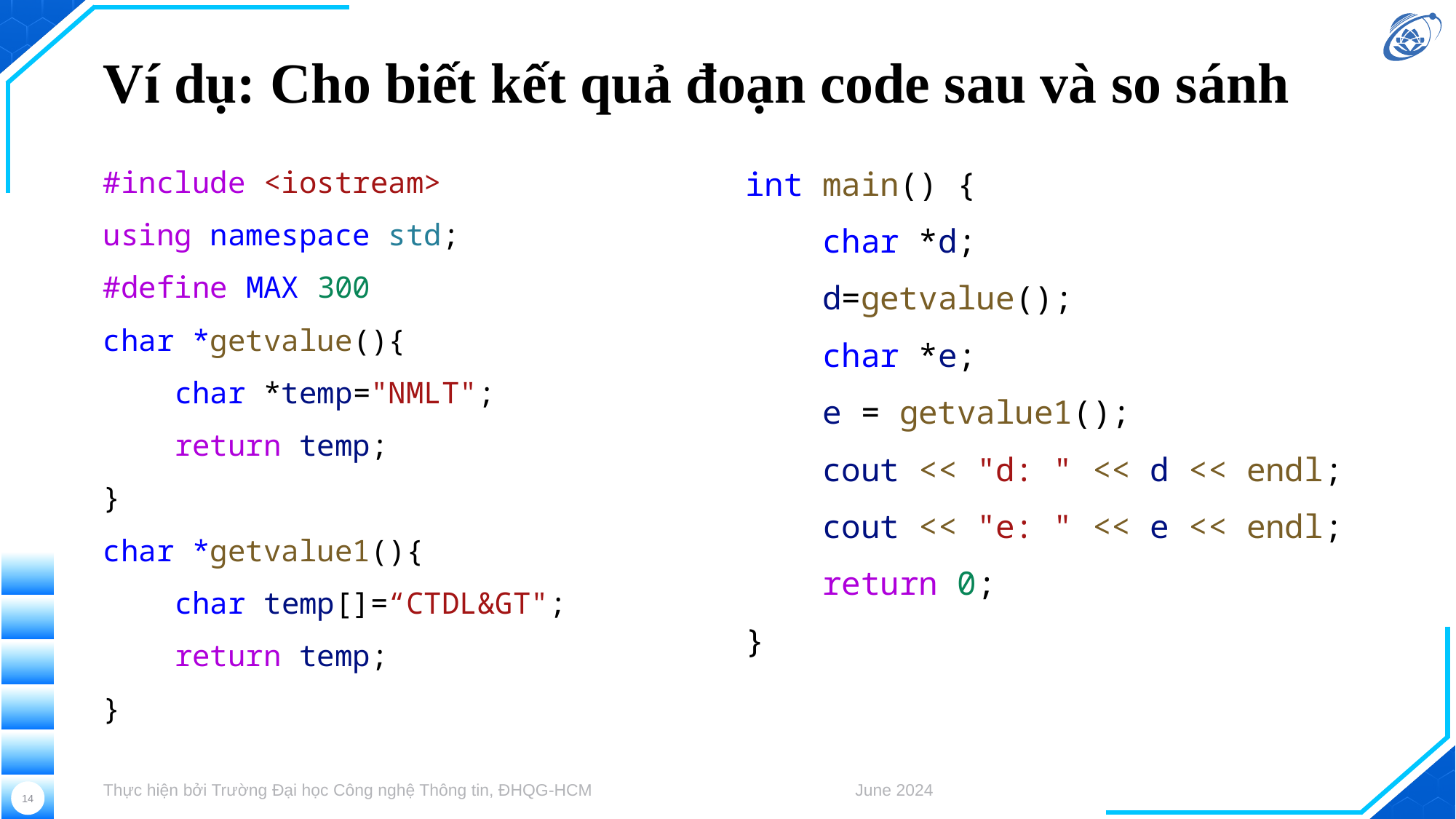

# Ví dụ: Cho biết kết quả đoạn code sau và so sánh
int main() {
    char *d;
    d=getvalue();
    char *e;
    e = getvalue1();
    cout << "d: " << d << endl;
    cout << "e: " << e << endl;
    return 0;
}

#include <iostream>
using namespace std;
#define MAX 300
char *getvalue(){
    char *temp="NMLT";
    return temp;
}
char *getvalue1(){
    char temp[]=“CTDL&GT";
    return temp;
}

Thực hiện bởi Trường Đại học Công nghệ Thông tin, ĐHQG-HCM
June 2024
14